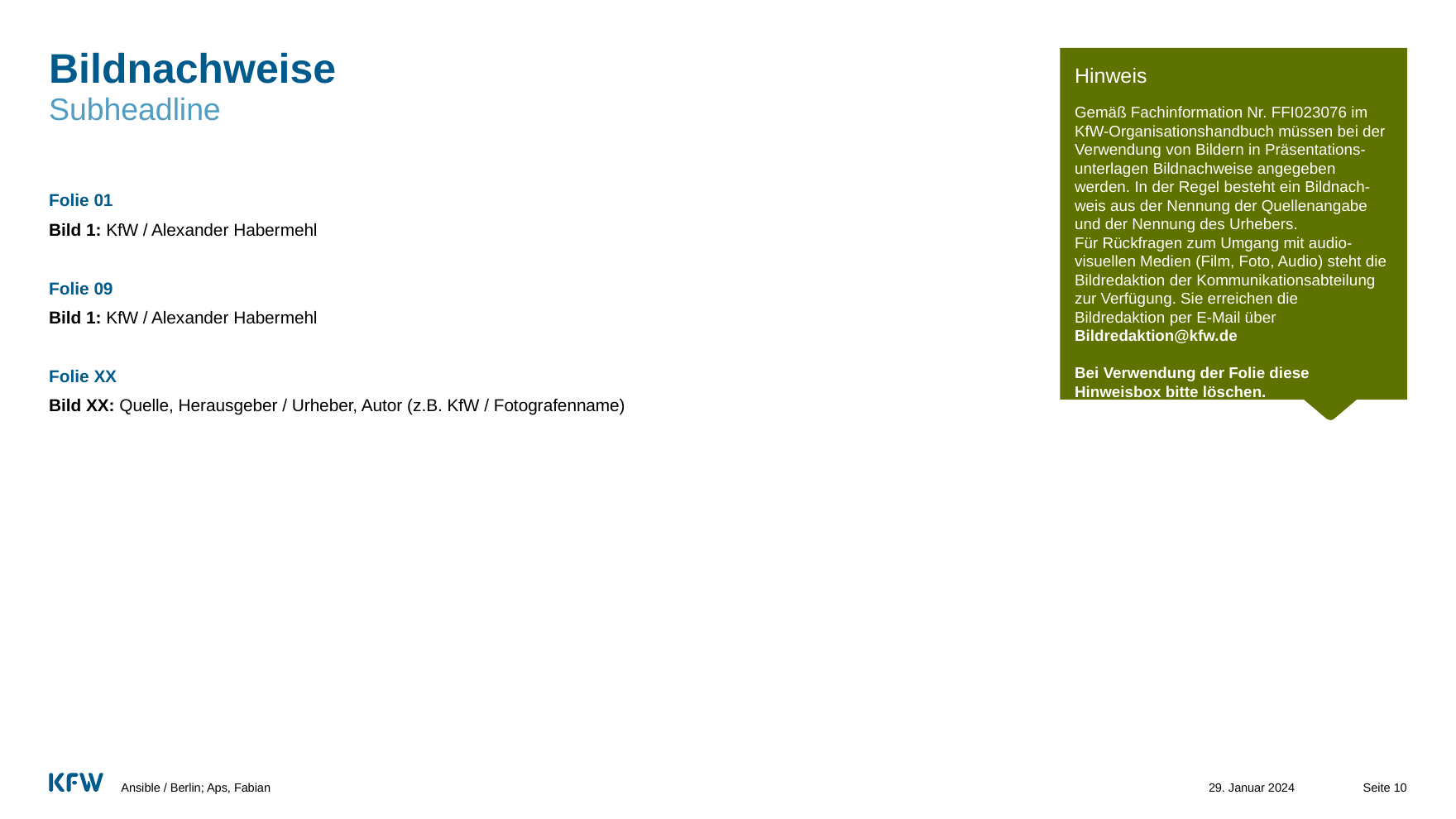

# Bildnachweise
Hinweis
Gemäß Fachinformation Nr. FFI023076 im KfW-Organisationshandbuch müssen bei der Verwendung von Bildern in Präsentations-unterlagen Bildnachweise angegeben werden. In der Regel besteht ein Bildnach-weis aus der Nennung der Quellenangabe und der Nennung des Urhebers.
Für Rückfragen zum Umgang mit audio-visuellen Medien (Film, Foto, Audio) steht die Bildredaktion der Kommunikationsabteilung zur Verfügung. Sie erreichen die Bildredaktion per E-Mail über Bildredaktion@kfw.de
Bei Verwendung der Folie diese Hinweisbox bitte löschen.
Subheadline
Folie 01
Bild 1: KfW / Alexander Habermehl

Folie 09
Bild 1: KfW / Alexander Habermehl

Folie XX
Bild XX: Quelle, Herausgeber / Urheber, Autor (z.B. KfW / Fotografenname)

Ansible / Berlin; Aps, Fabian
29. Januar 2024
Seite 10